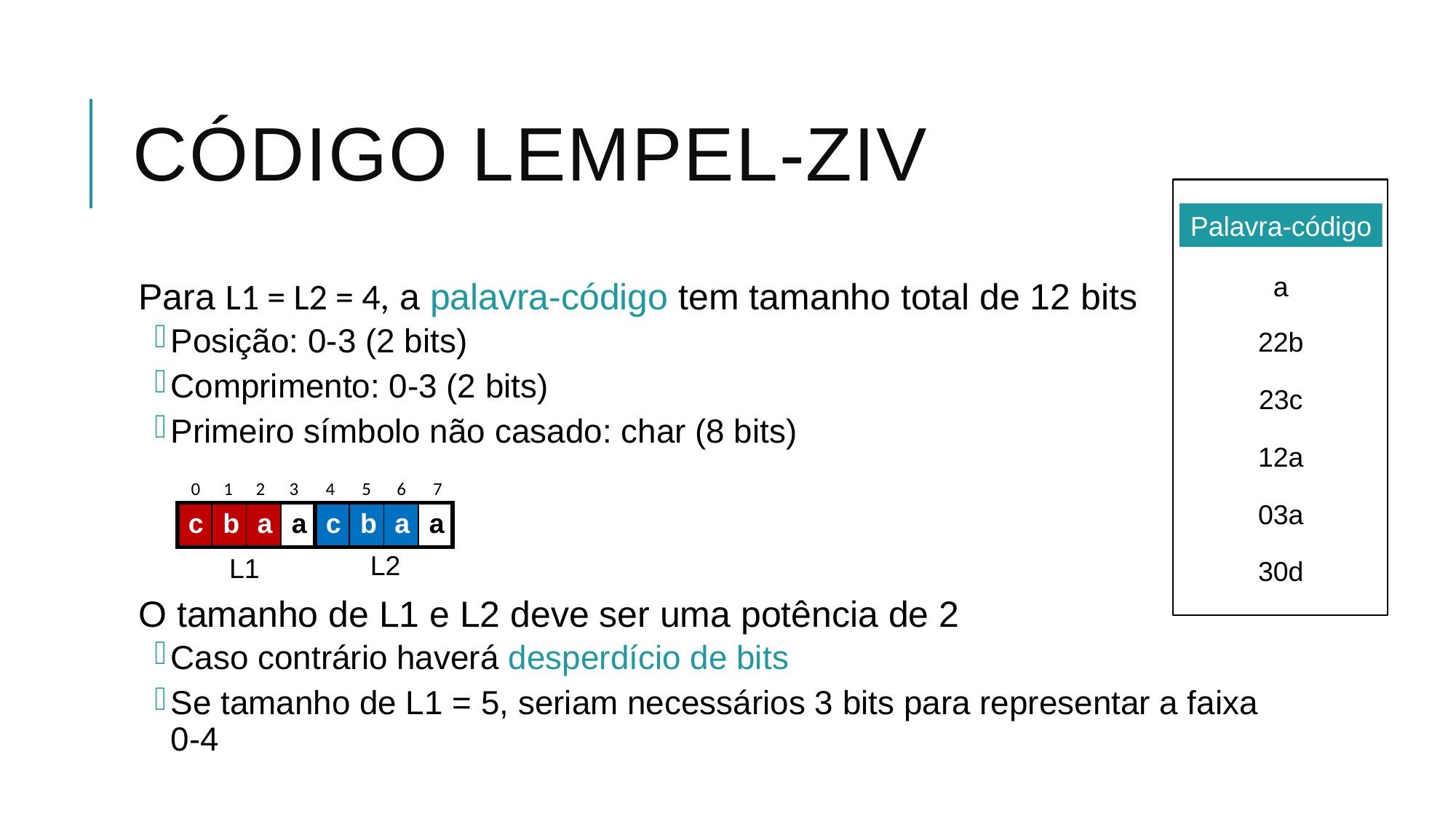

# Código Lempel-ZIV

Palavra-código
a
Para L1 = L2 = 4, a palavra-código tem tamanho total de 12 bits
Posição: 0-3 (2 bits)
Comprimento: 0-3 (2 bits)
Primeiro símbolo não casado: char (8 bits)

O tamanho de L1 e L2 deve ser uma potência de 2
Caso contrário haverá desperdício de bits
Se tamanho de L1 = 5, seriam necessários 3 bits para representar a faixa 0-4
22b
23c
12a
7
6
5
4
3
2
1
0
03a
| c | b | a | a | c | b | a | a |
| --- | --- | --- | --- | --- | --- | --- | --- |
L2
L1
30d